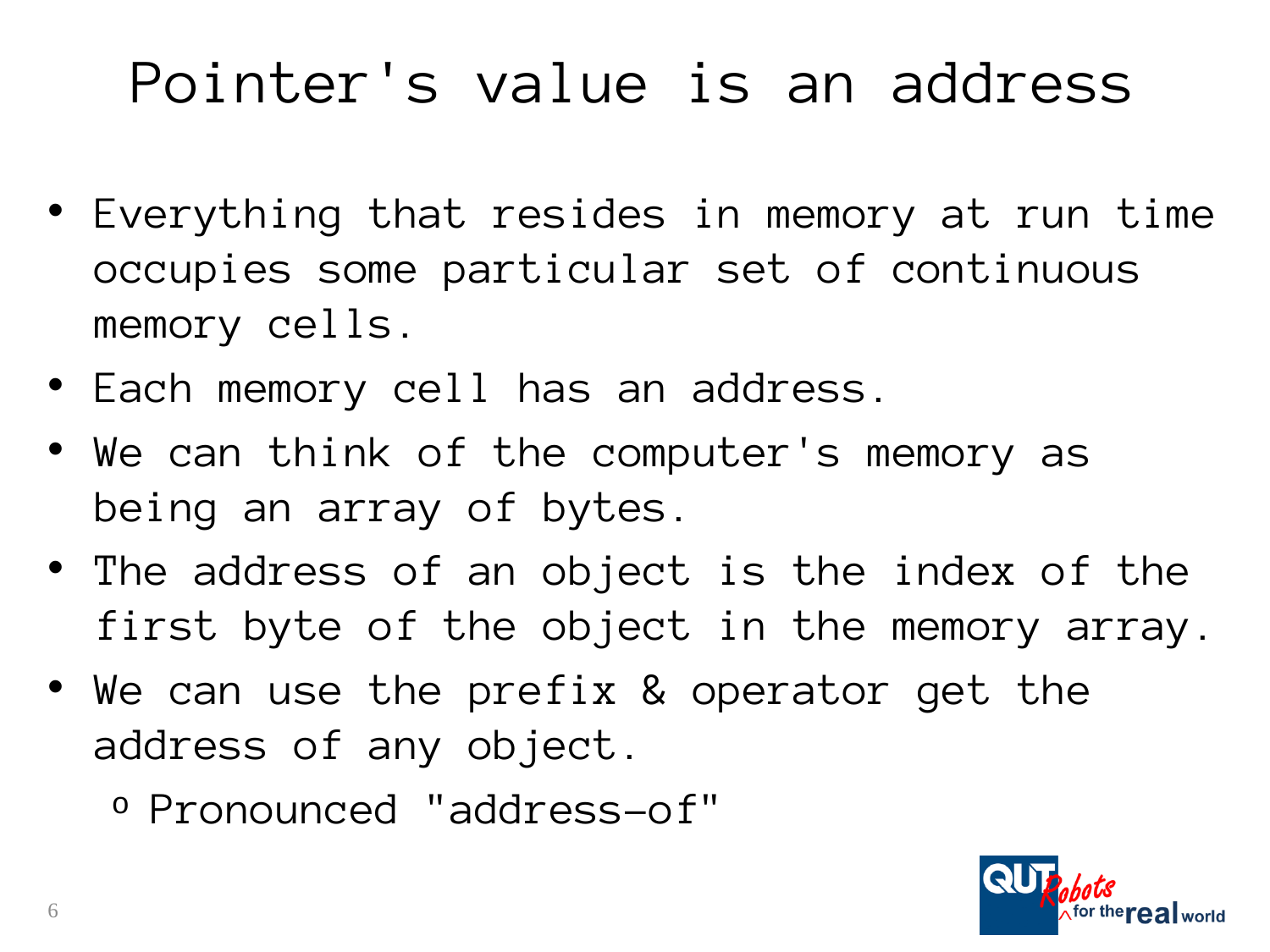

# Pointer's value is an address
Everything that resides in memory at run time occupies some particular set of continuous memory cells.
Each memory cell has an address.
We can think of the computer's memory as being an array of bytes.
The address of an object is the index of the first byte of the object in the memory array.
We can use the prefix & operator get the address of any object.
Pronounced "address-of"

6